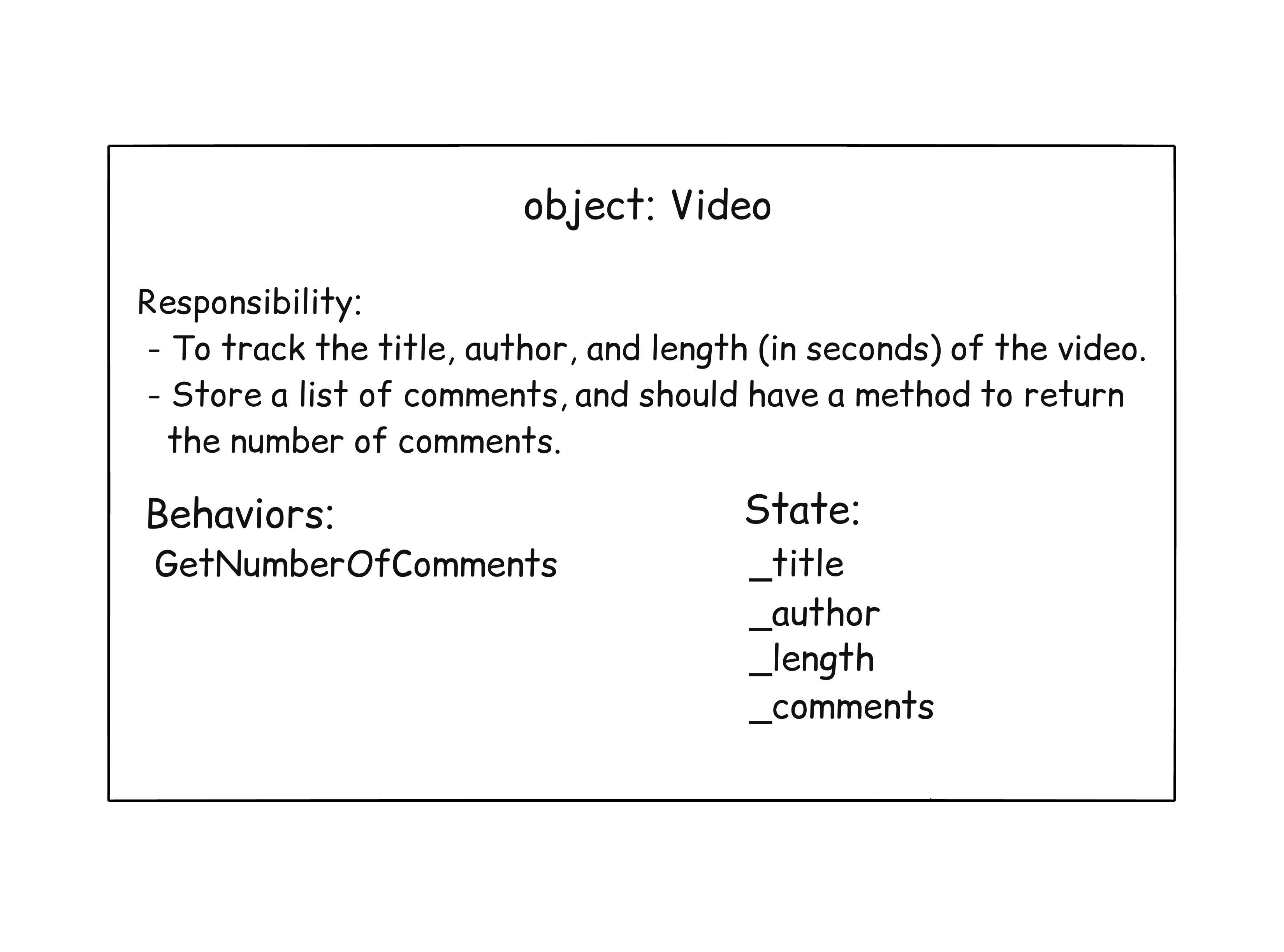

object:
Video
Responsibility:
- To
track
the
title,
author,
and
length
(in
seconds)
of
the
video.
- Store
a
list of comments,
and
should
have
a
method
to
return
the
number
of
comments.
State:
_title
_author
_length
_comments
Behaviors:
GetNumberOfComments